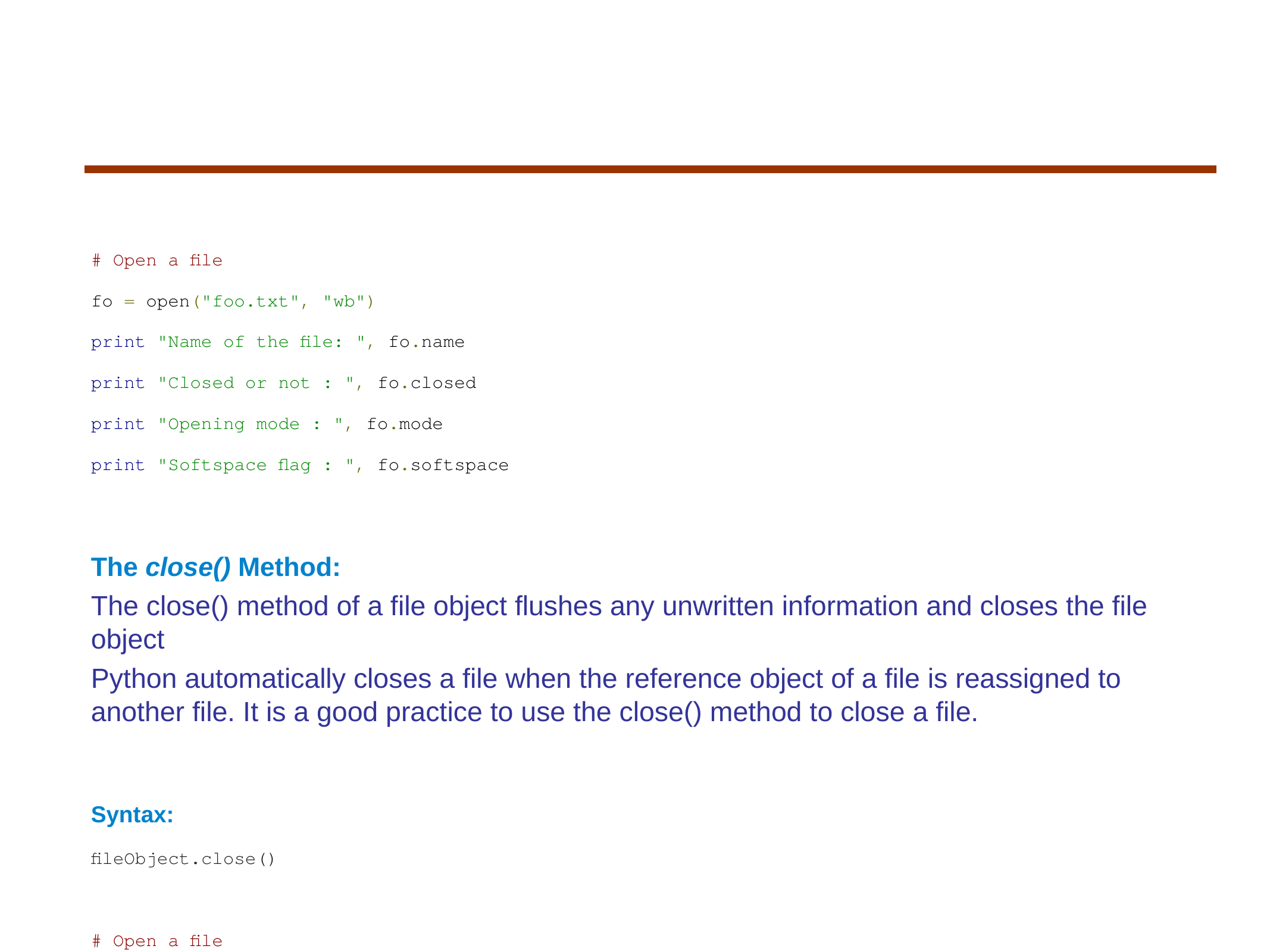

# Open a file
fo = open("foo.txt", "wb")
print "Name of the file: ", fo.name
print "Closed or not : ", fo.closed
print "Opening mode : ", fo.mode
print "Softspace flag : ", fo.softspace

The close() Method:
The close() method of a file object flushes any unwritten information and closes the file object
Python automatically closes a file when the reference object of a file is reassigned to another file. It is a good practice to use the close() method to close a file.

Syntax:
fileObject.close()

# Open a file
fo = open("foo.txt", "wb")
print "Name of the file: ", fo.name

# Close opend file
fo.close()